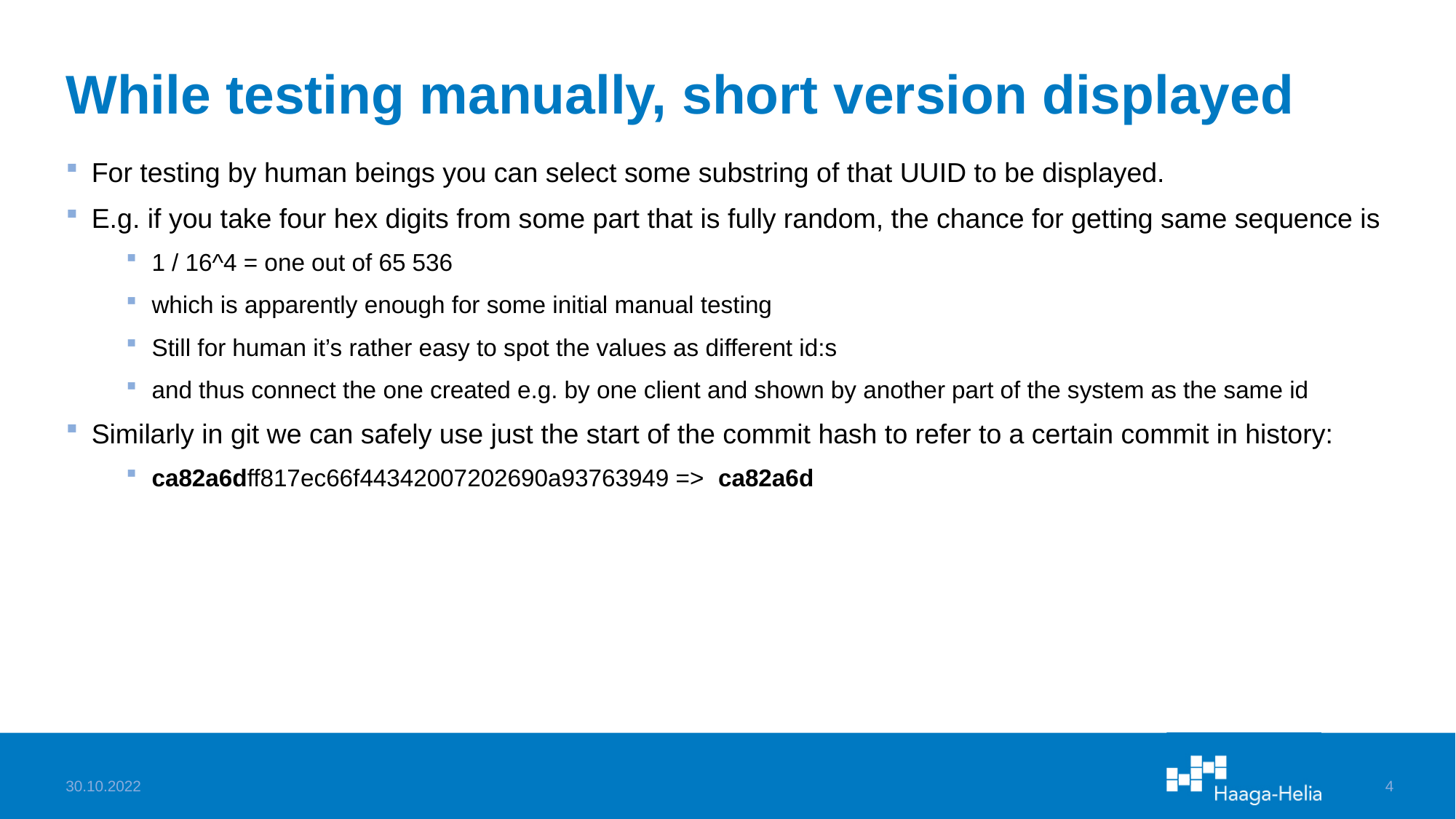

# While testing manually, short version displayed
For testing by human beings you can select some substring of that UUID to be displayed.
E.g. if you take four hex digits from some part that is fully random, the chance for getting same sequence is
1 / 16^4 = one out of 65 536
which is apparently enough for some initial manual testing
Still for human it’s rather easy to spot the values as different id:s
and thus connect the one created e.g. by one client and shown by another part of the system as the same id
Similarly in git we can safely use just the start of the commit hash to refer to a certain commit in history:
ca82a6dff817ec66f44342007202690a93763949 =>  ca82a6d
30.10.2022

4